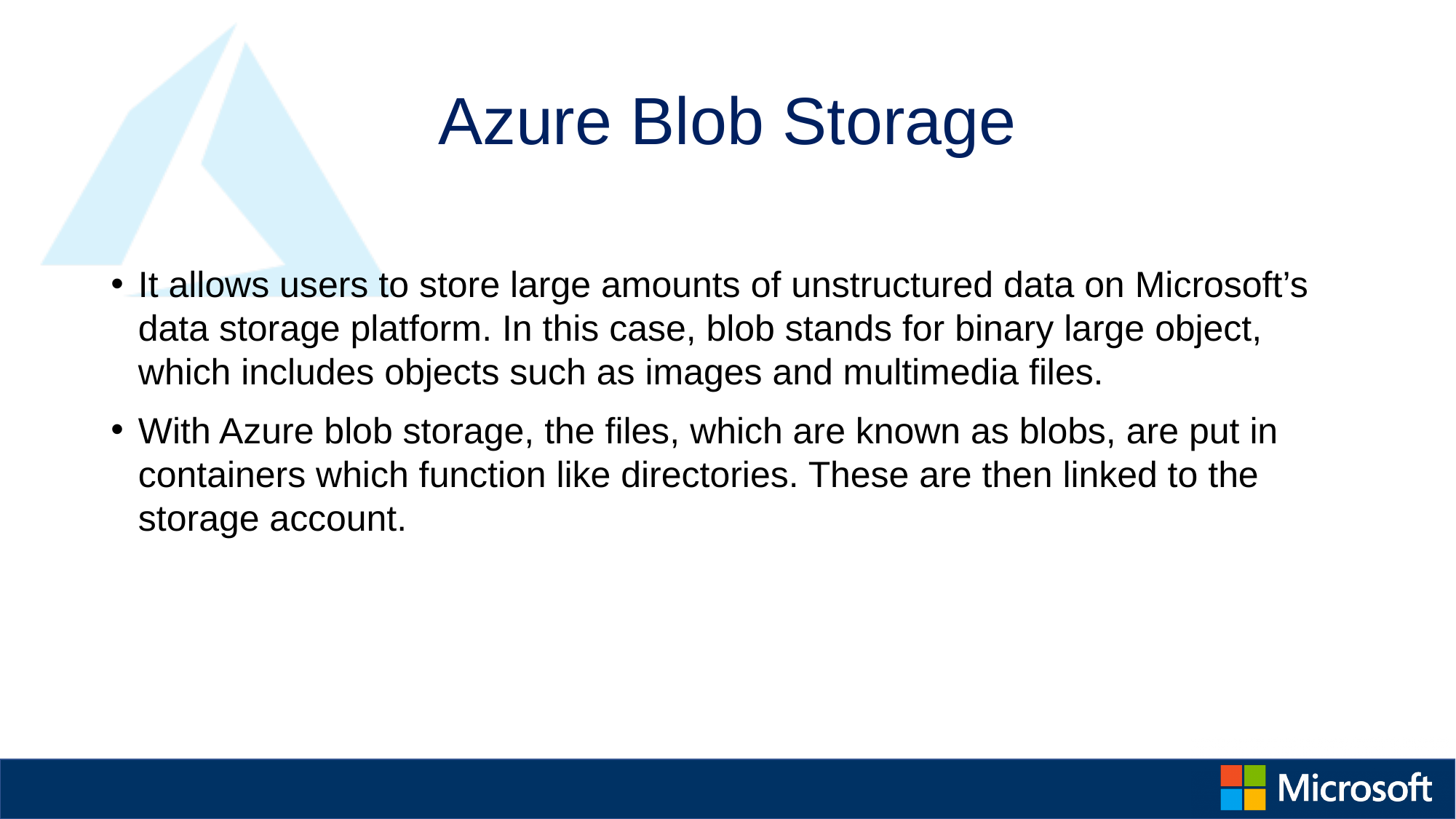

# Azure Blob Storage
It allows users to store large amounts of unstructured data on Microsoft’s data storage platform. In this case, blob stands for binary large object, which includes objects such as images and multimedia files.
With Azure blob storage, the files, which are known as blobs, are put in containers which function like directories. These are then linked to the storage account.